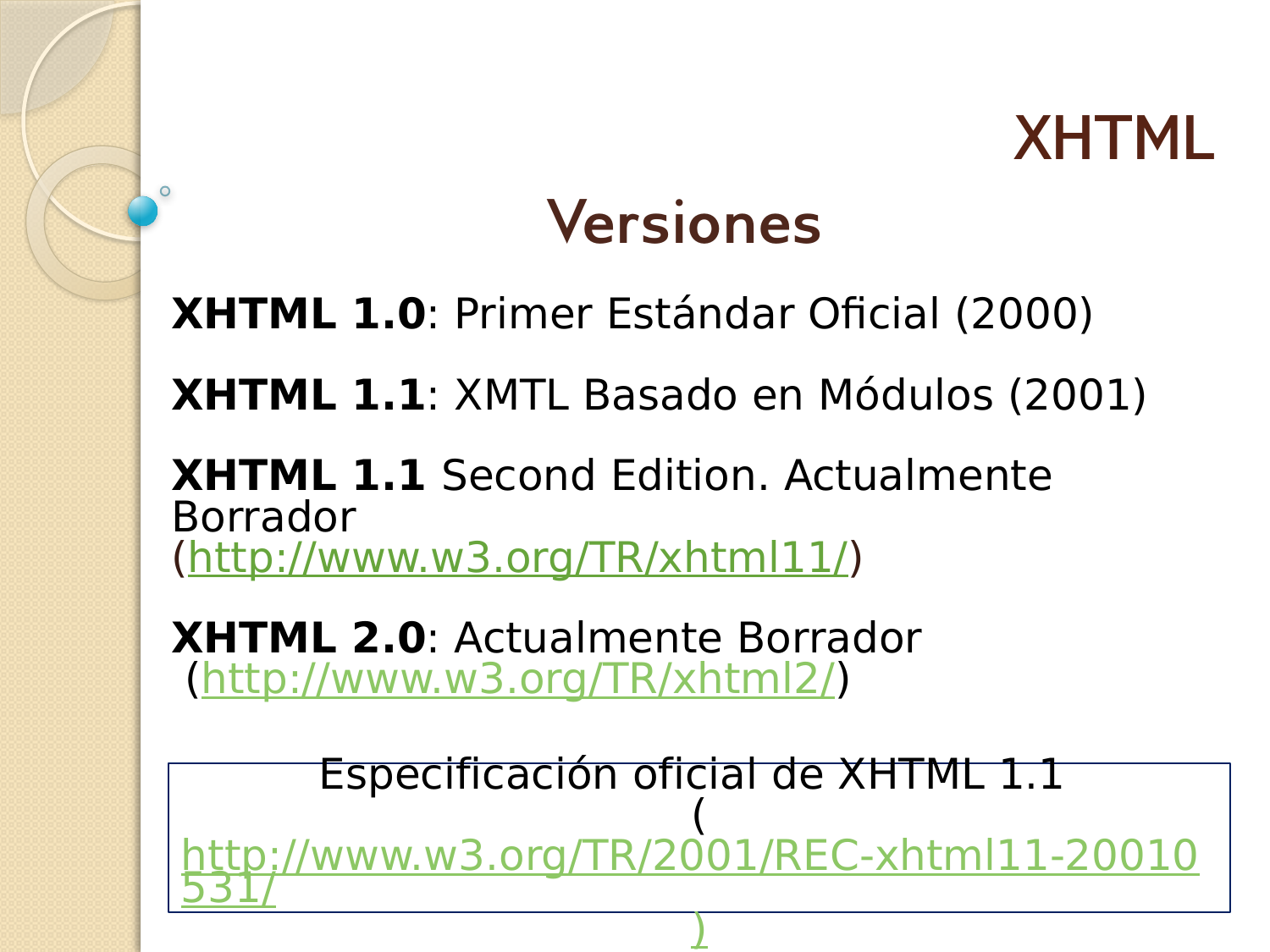

# XHTML

Versiones

XHTML 1.0: Primer Estándar Oficial (2000)

XHTML 1.1: XMTL Basado en Módulos (2001)

XHTML 1.1 Second Edition. Actualmente Borrador
(http://www.w3.org/TR/xhtml11/)

XHTML 2.0: Actualmente Borrador
 (http://www.w3.org/TR/xhtml2/)
Especificación oficial de XHTML 1.1
(http://www.w3.org/TR/2001/REC-xhtml11-20010531/)